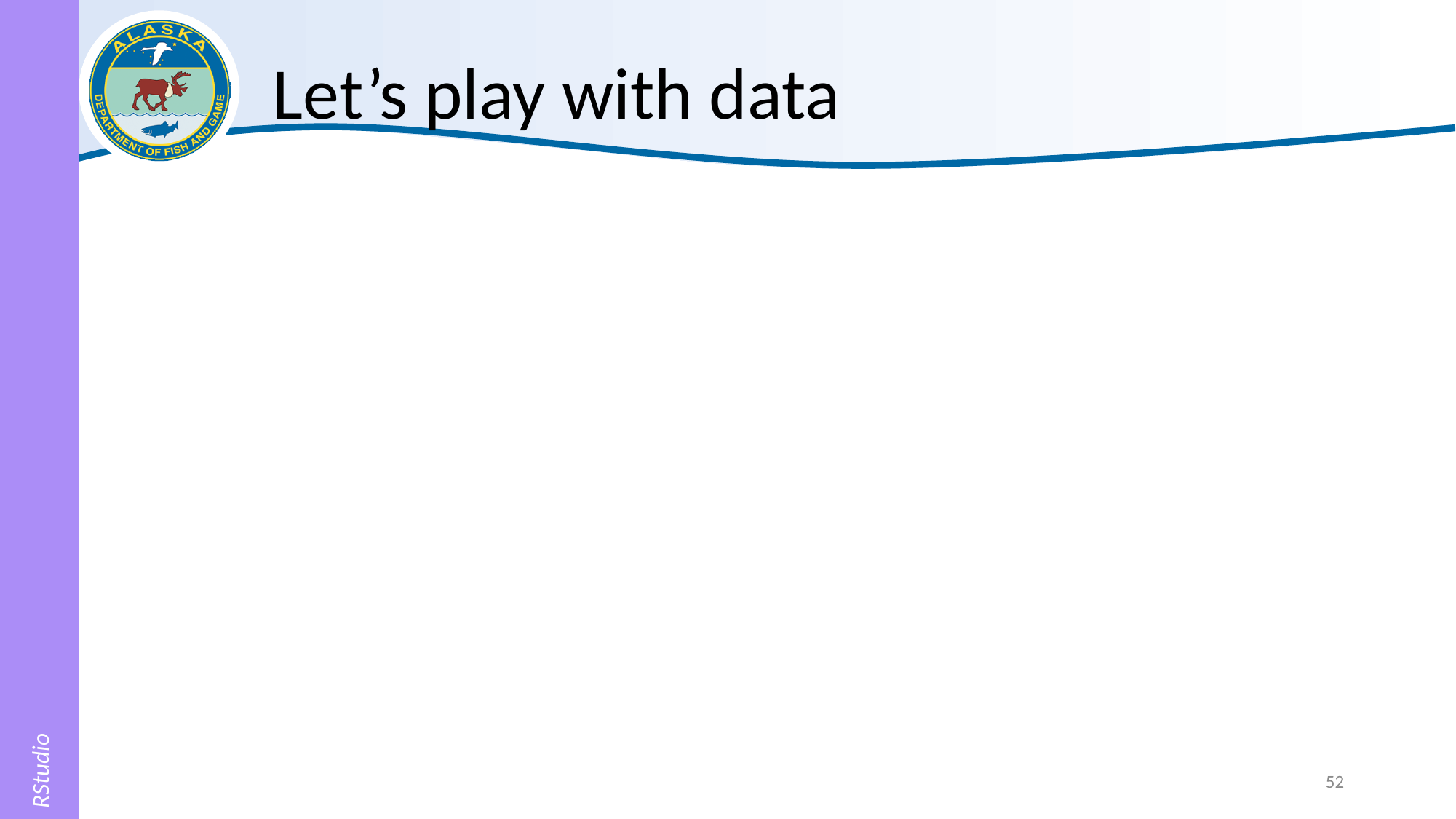

# Let’s play with data

RStudio
52